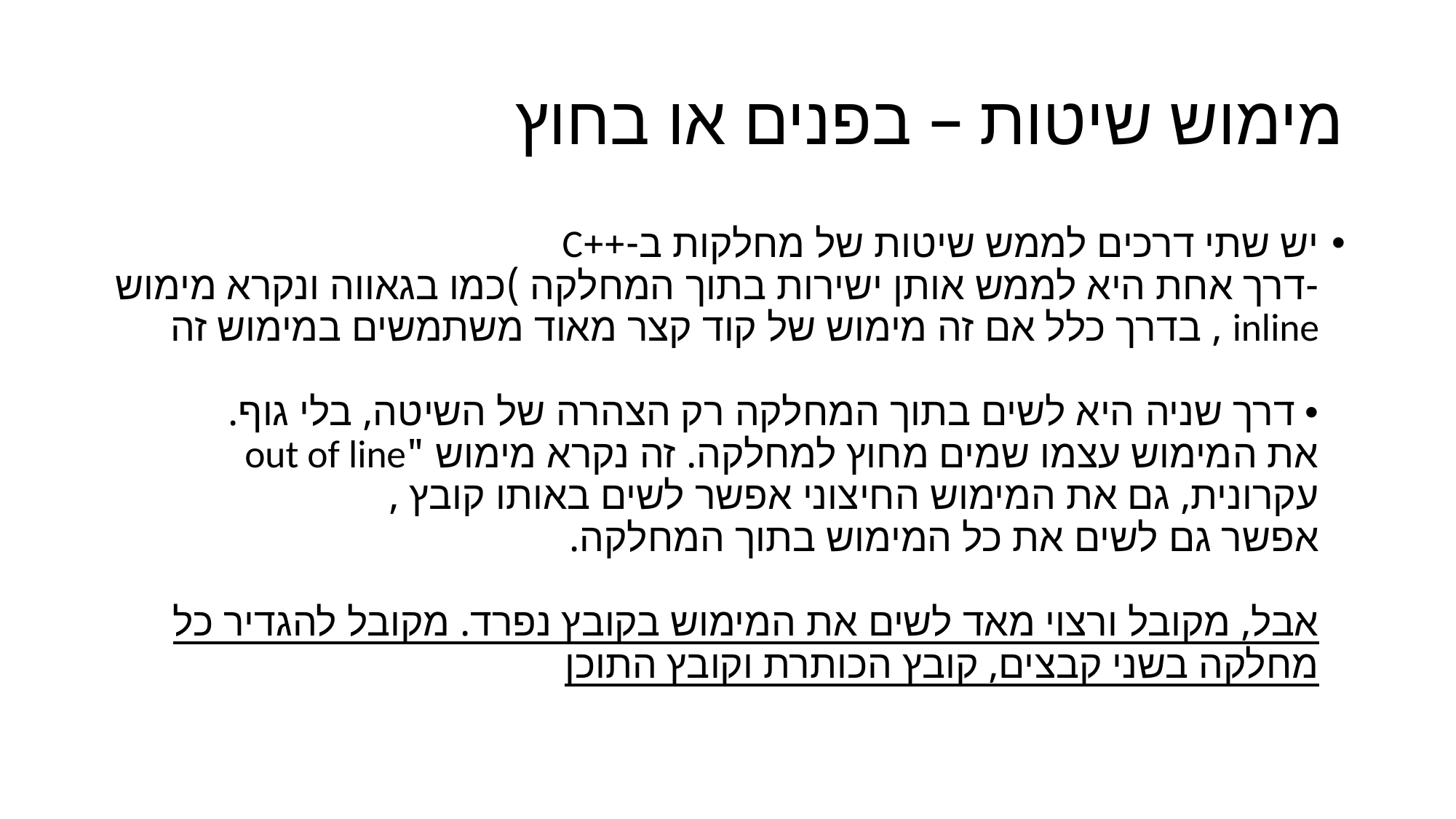

# מימוש שיטות – בפנים או בחוץ
יש שתי דרכים לממש שיטות של מחלקות ב-++C
-דרך אחת היא לממש אותן ישירות בתוך המחלקה )כמו בגאווה ונקרא מימוש inline , בדרך כלל אם זה מימוש של קוד קצר מאוד משתמשים במימוש זה
• דרך שניה היא לשים בתוך המחלקה רק הצהרה של השיטה, בלי גוף.
את המימוש עצמו שמים מחוץ למחלקה. זה נקרא מימוש "out of line
עקרונית, גם את המימוש החיצוני אפשר לשים באותו קובץ ,
אפשר גם לשים את כל המימוש בתוך המחלקה.
אבל, מקובל ורצוי מאד לשים את המימוש בקובץ נפרד. מקובל להגדיר כל מחלקה בשני קבצים, קובץ הכותרת וקובץ התוכן